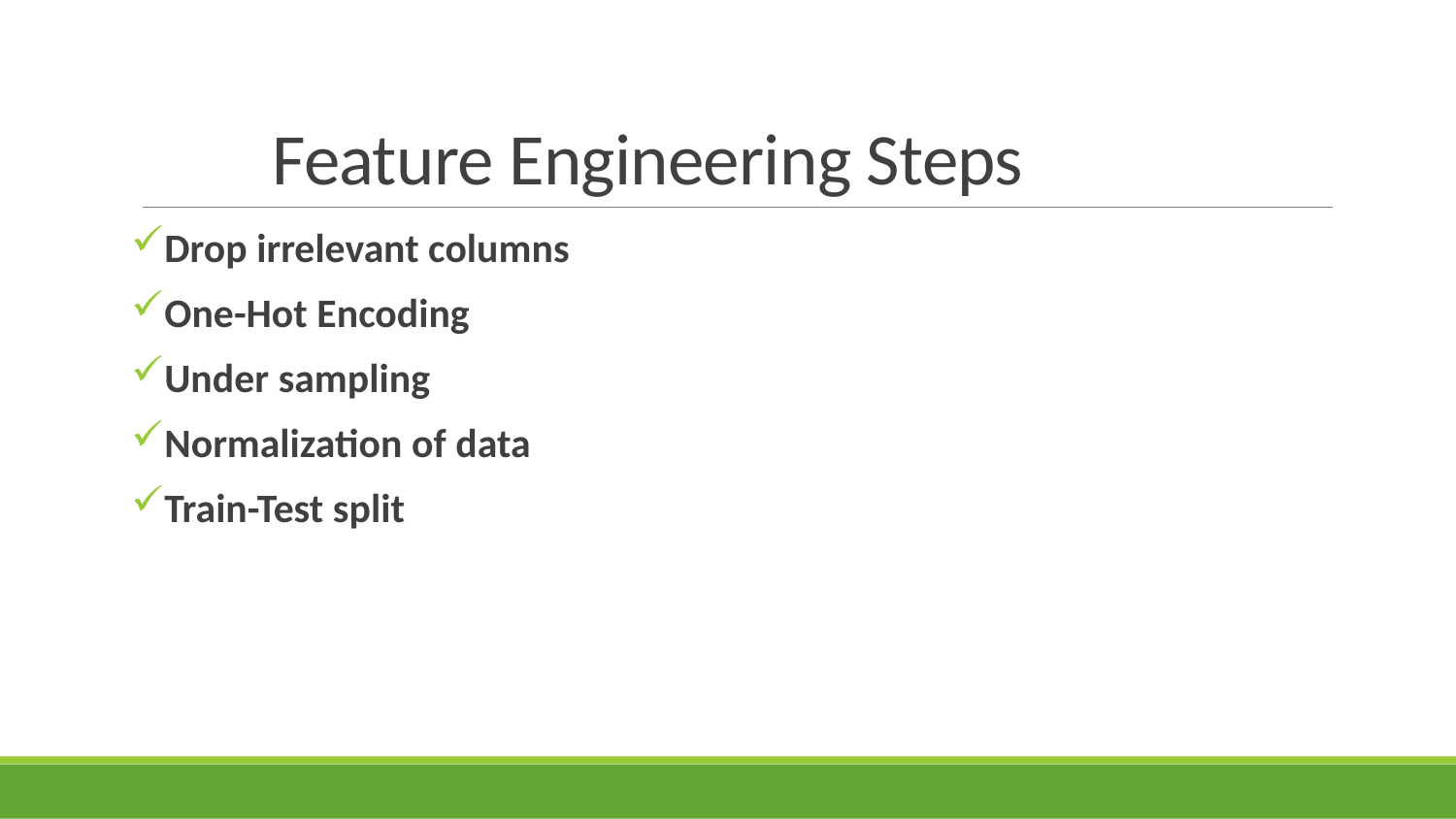

# Feature Engineering Steps
Drop irrelevant columns
One-Hot Encoding
Under sampling
Normalization of data
Train-Test split